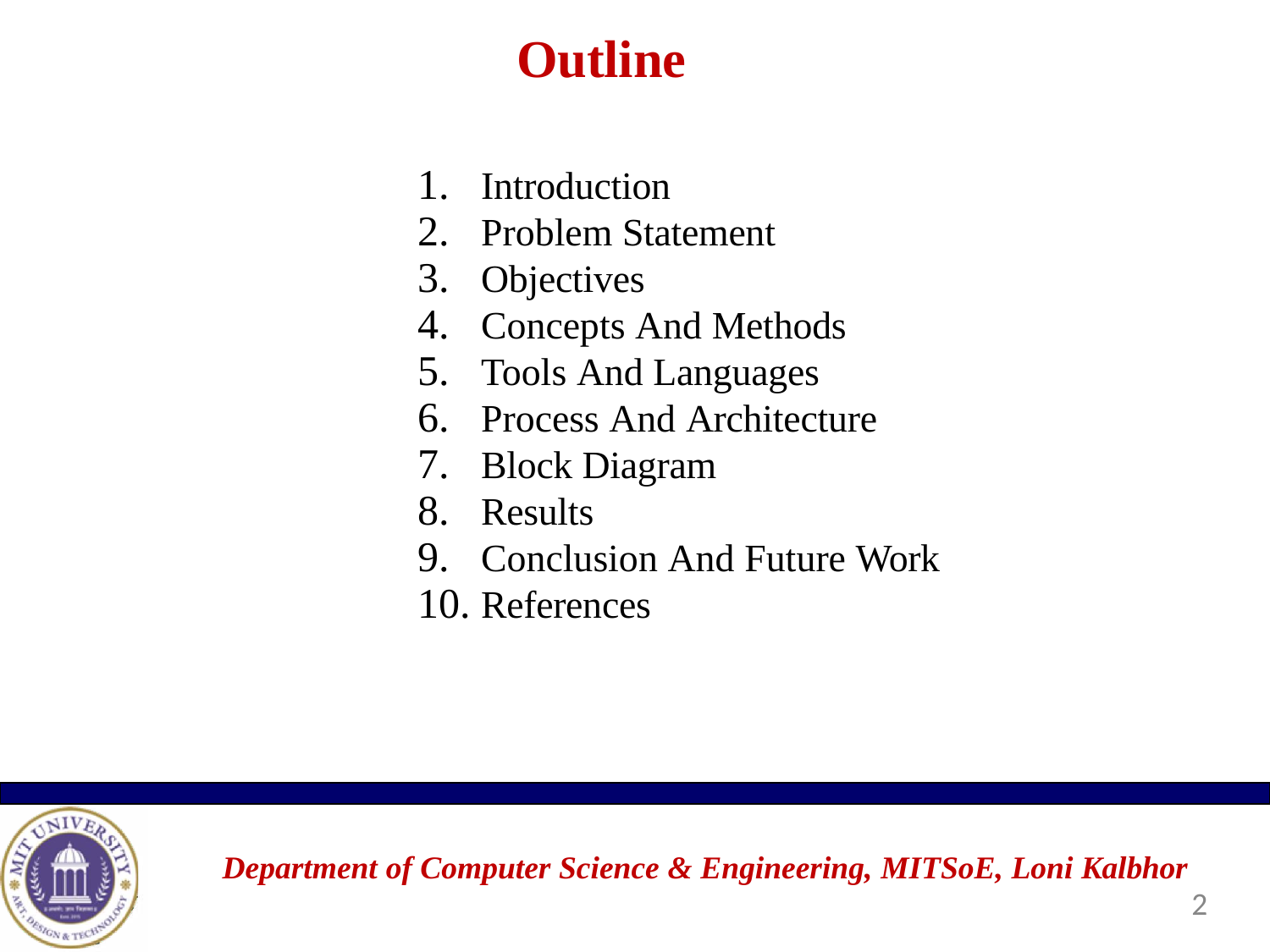

# Outline
Introduction
Problem Statement
Objectives
Concepts And Methods
Tools And Languages
Process And Architecture
Block Diagram
Results
Conclusion And Future Work
References
Department of Computer Science & Engineering, MITSoE, Loni Kalbhor
2